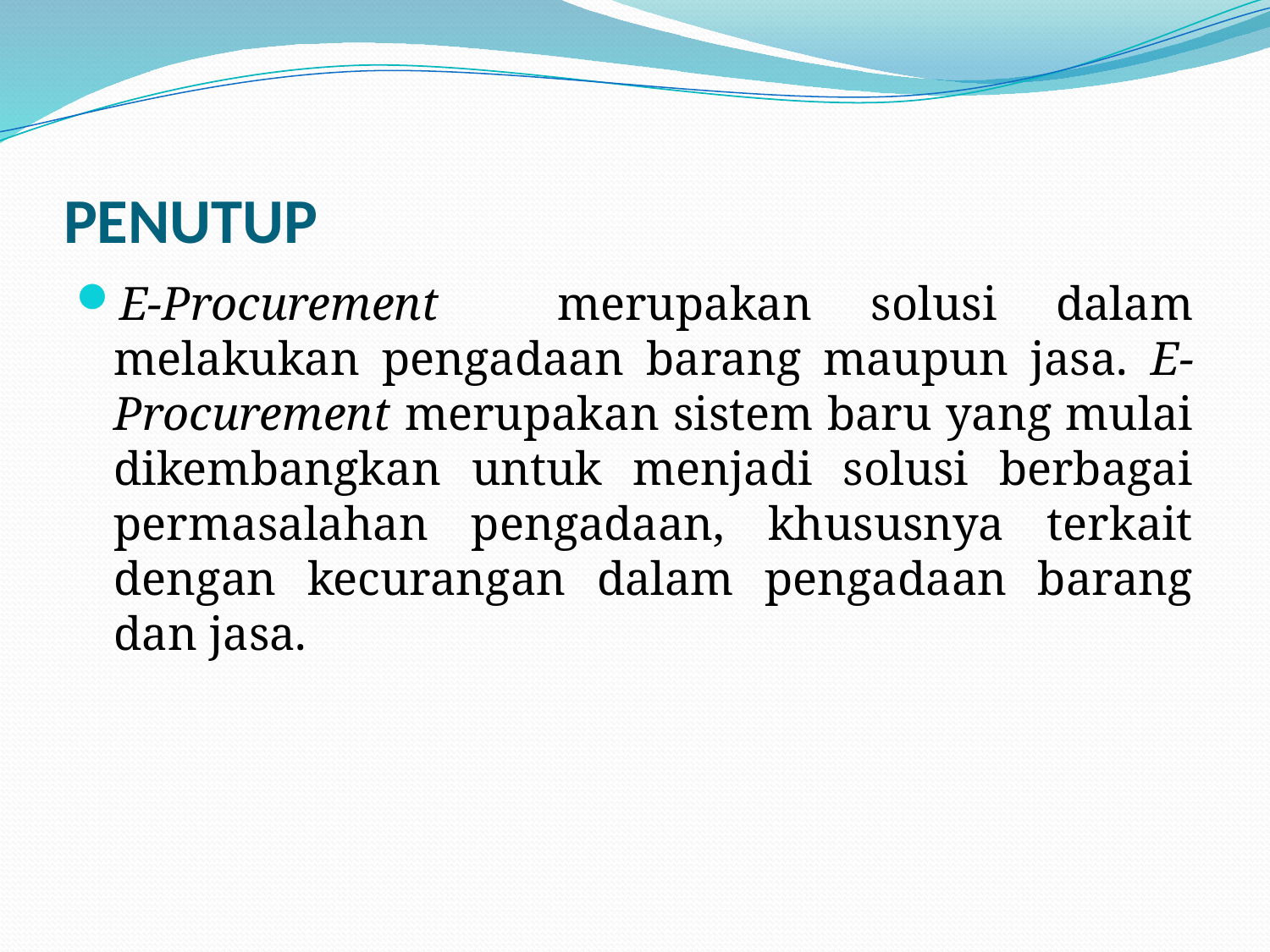

# PENUTUP
E-Procurement  merupakan solusi dalam melakukan pengadaan barang maupun jasa. E-Procurement merupakan sistem baru yang mulai dikembangkan untuk menjadi solusi berbagai permasalahan pengadaan, khususnya terkait dengan kecurangan dalam pengadaan barang dan jasa.